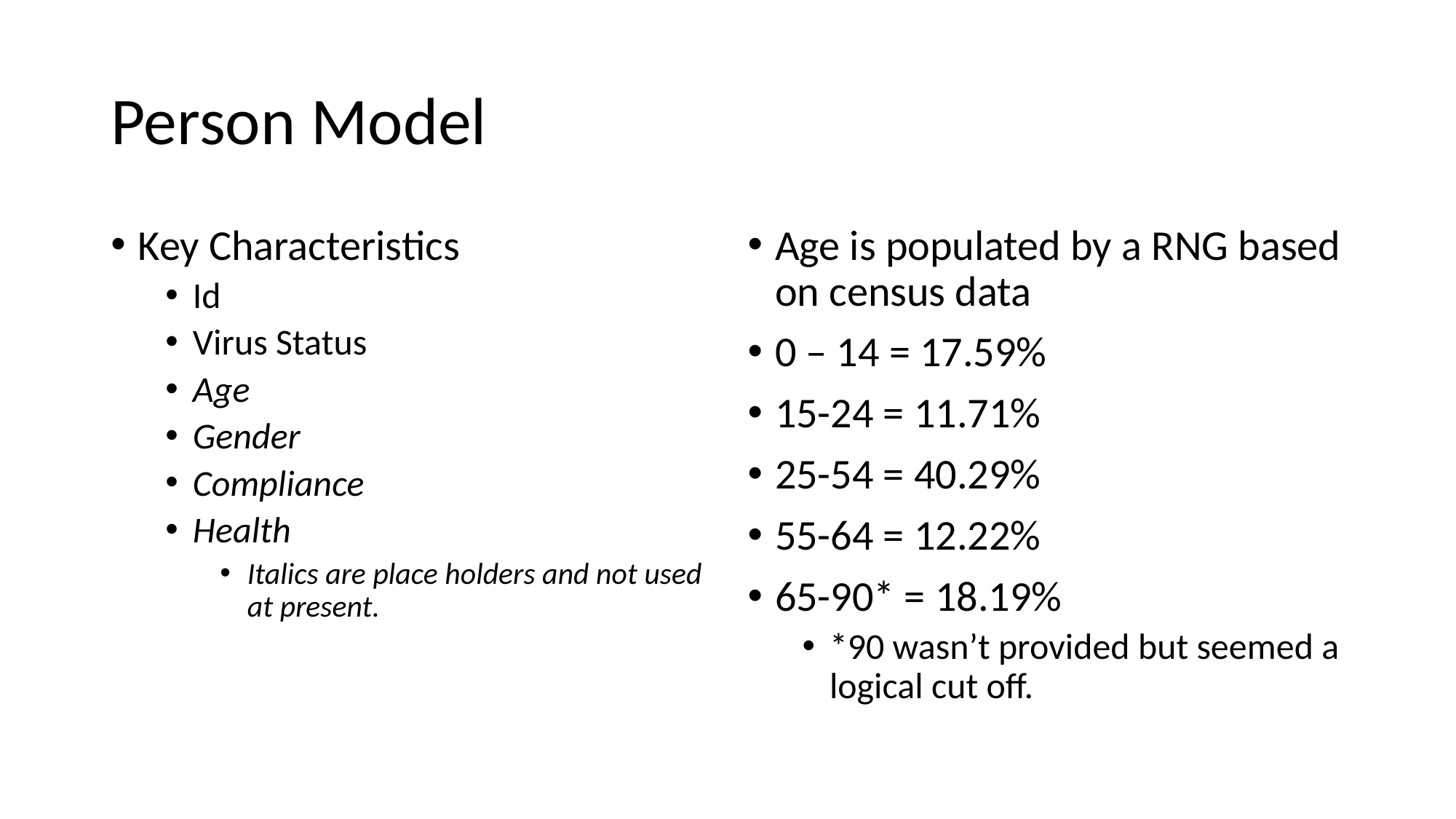

# Person Model
Key Characteristics
Id
Virus Status
Age
Gender
Compliance
Health
Italics are place holders and not used at present.
Age is populated by a RNG based on census data
0 – 14 = 17.59%
15-24 = 11.71%
25-54 = 40.29%
55-64 = 12.22%
65-90* = 18.19%
*90 wasn’t provided but seemed a logical cut off.